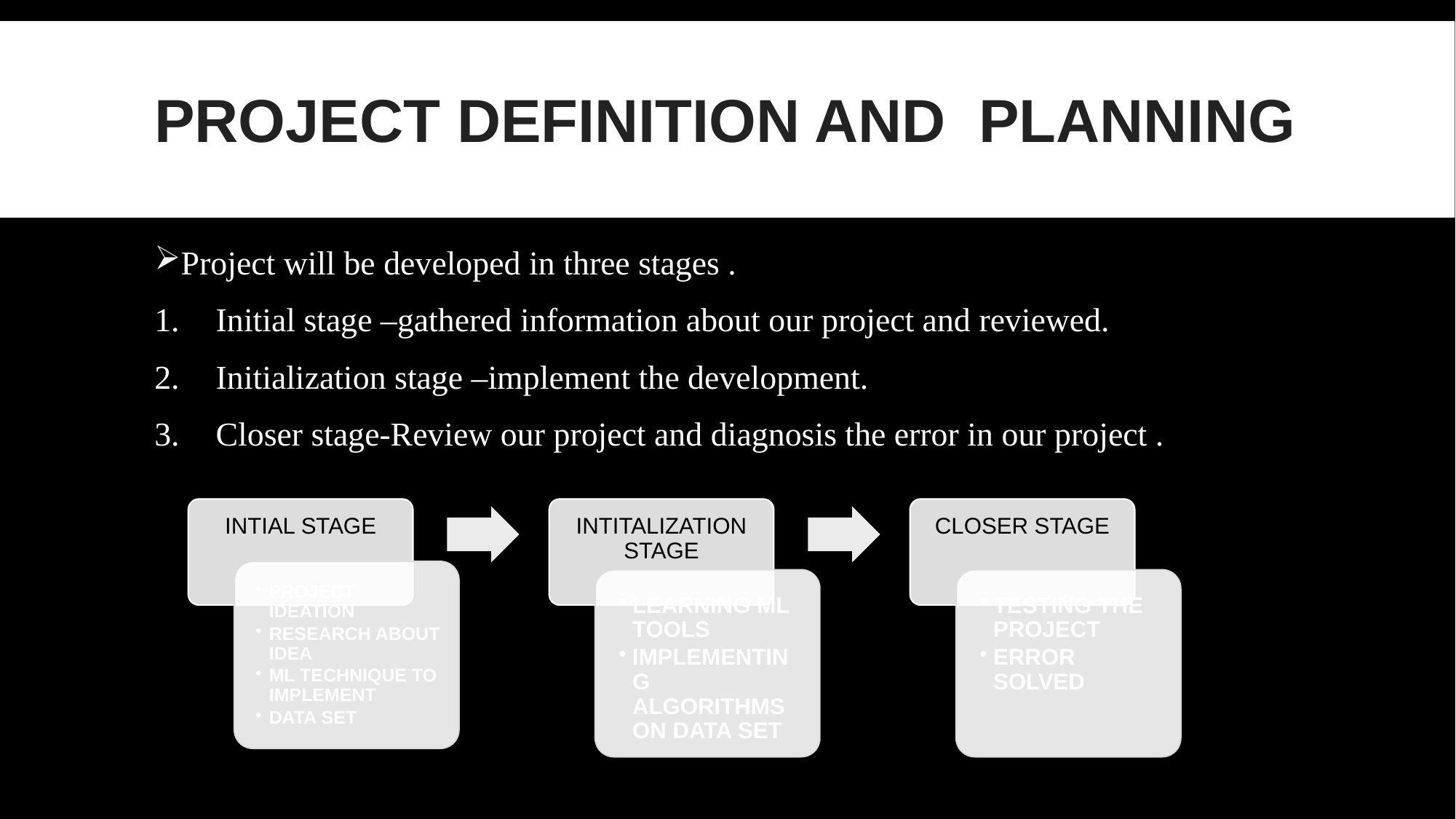

# Project Definition and  Planning
Project will be developed in three stages .
Initial stage –gathered information about our project and reviewed.
Initialization stage –implement the development.
Closer stage-Review our project and diagnosis the error in our project .

INTIAL STAGE
PROJECT IDEATION
RESEARCH ABOUT IDEA
ML TECHNIQUE TO IMPLEMENT
DATA SET

INTITALIZATION STAGE
LEARNING ML TOOLS
IMPLEMENTING ALGORITHMS ON DATA SET

CLOSER STAGE
TESTING THE PROJECT
ERROR SOLVED